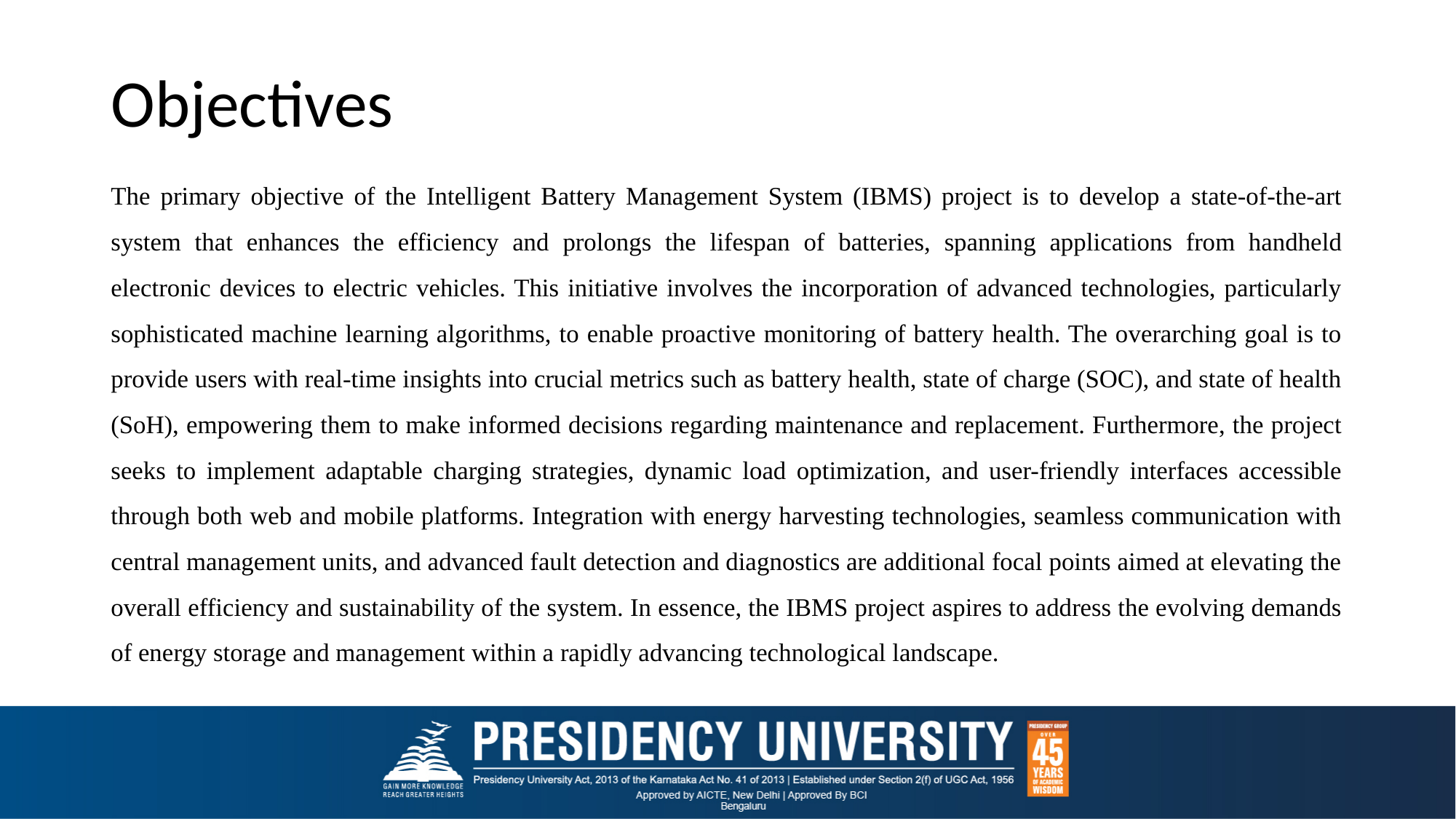

# Objectives
The primary objective of the Intelligent Battery Management System (IBMS) project is to develop a state-of-the-art system that enhances the efficiency and prolongs the lifespan of batteries, spanning applications from handheld electronic devices to electric vehicles. This initiative involves the incorporation of advanced technologies, particularly sophisticated machine learning algorithms, to enable proactive monitoring of battery health. The overarching goal is to provide users with real-time insights into crucial metrics such as battery health, state of charge (SOC), and state of health (SoH), empowering them to make informed decisions regarding maintenance and replacement. Furthermore, the project seeks to implement adaptable charging strategies, dynamic load optimization, and user-friendly interfaces accessible through both web and mobile platforms. Integration with energy harvesting technologies, seamless communication with central management units, and advanced fault detection and diagnostics are additional focal points aimed at elevating the overall efficiency and sustainability of the system. In essence, the IBMS project aspires to address the evolving demands of energy storage and management within a rapidly advancing technological landscape.